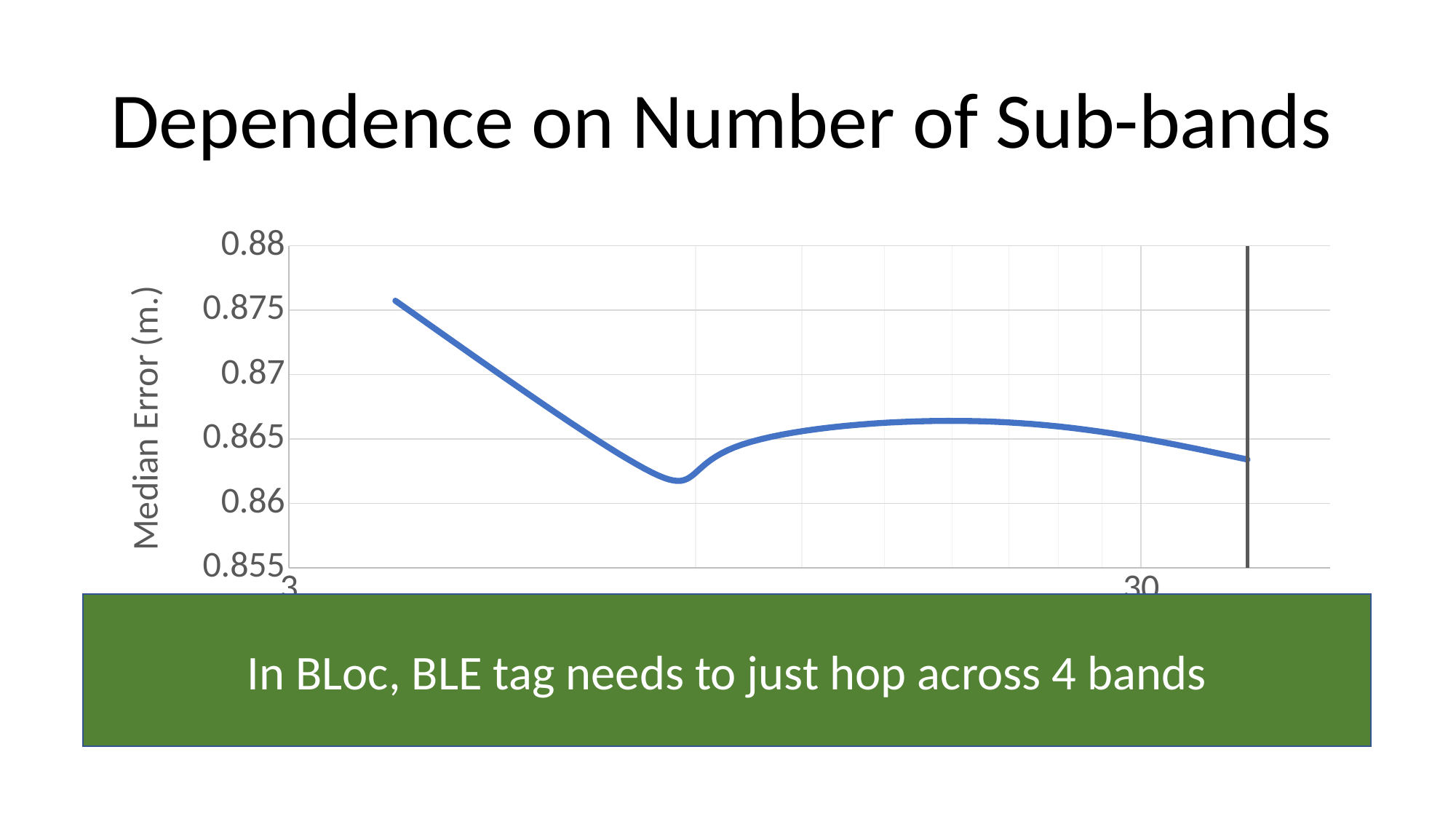

# Dependence on Number of Sub-bands

### Chart

| Category | Y-Values |
|---|---|
In BLoc, BLE tag needs to just hop across 4 bands